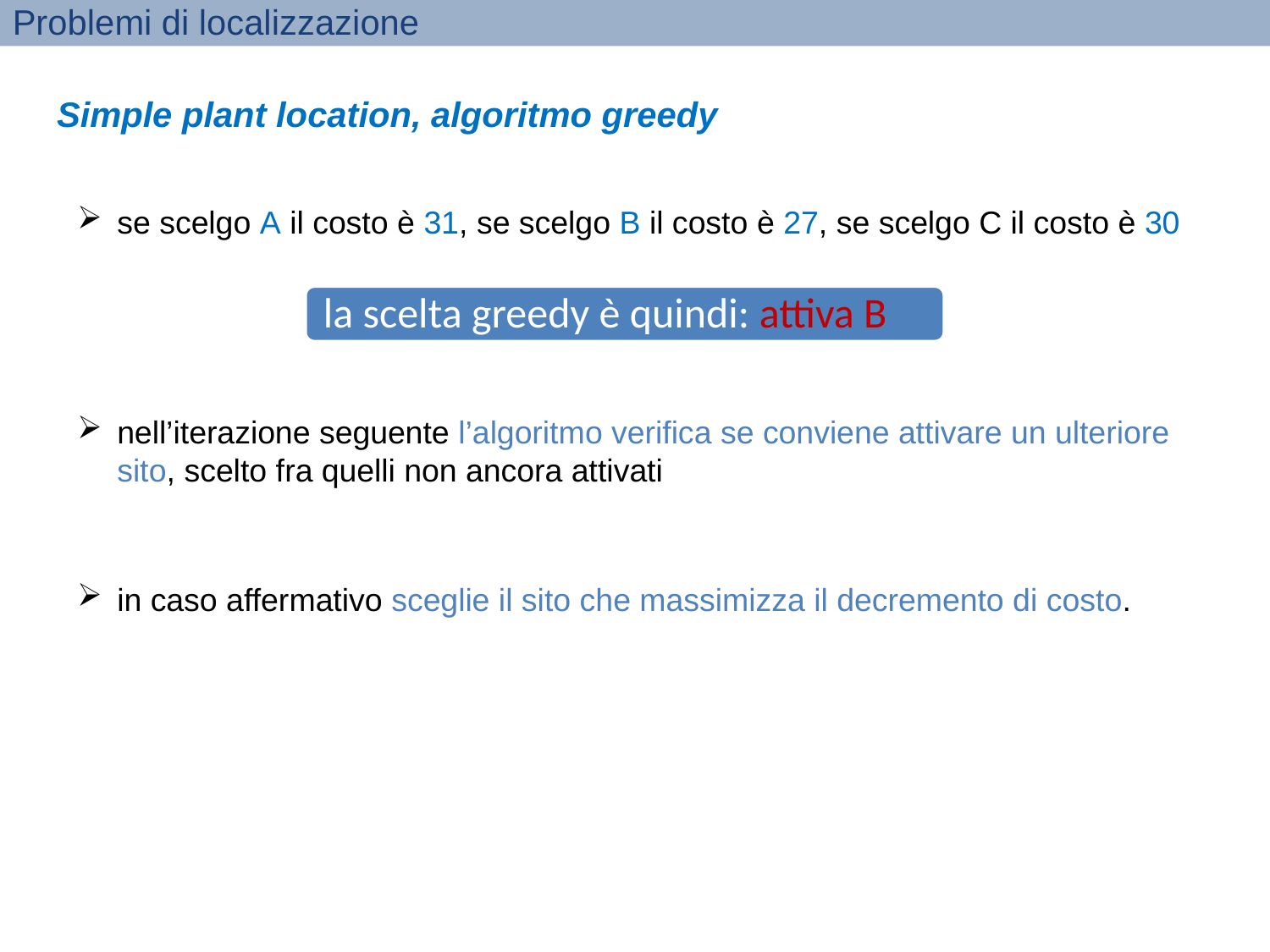

Problemi di localizzazione
Simple plant location, algoritmo greedy
se scelgo A il costo è 31, se scelgo B il costo è 27, se scelgo C il costo è 30
la scelta greedy è quindi: attiva B
nell’iterazione seguente l’algoritmo verifica se conviene attivare un ulteriore sito, scelto fra quelli non ancora attivati
in caso affermativo sceglie il sito che massimizza il decremento di costo.